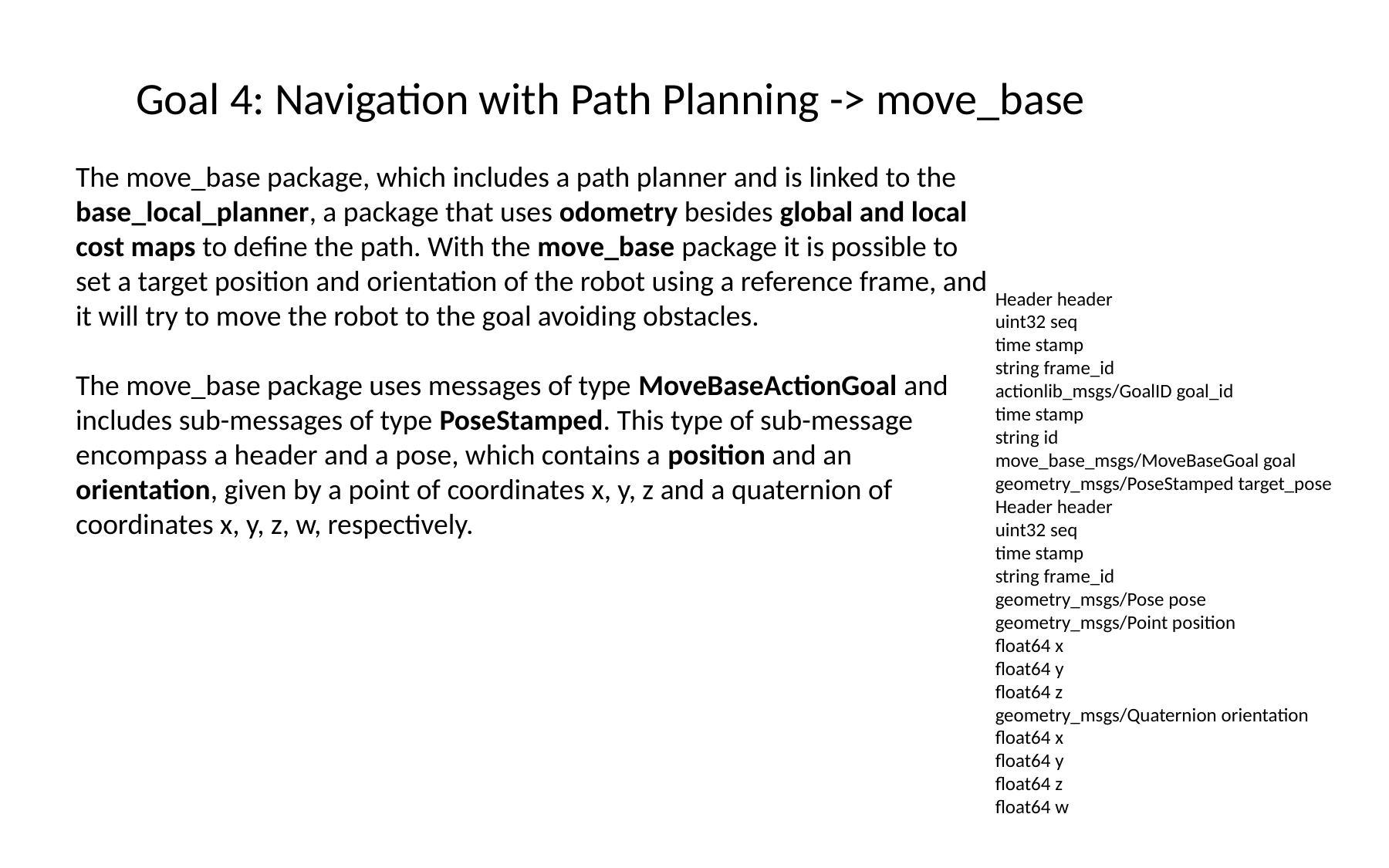

# Goal 4: Navigation with Path Planning -> move_base
The move_base package, which includes a path planner and is linked to the base_local_planner, a package that uses odometry besides global and local cost maps to define the path. With the move_base package it is possible to set a target position and orientation of the robot using a reference frame, and it will try to move the robot to the goal avoiding obstacles.

The move_base package uses messages of type MoveBaseActionGoal and includes sub-messages of type PoseStamped. This type of sub-message encompass a header and a pose, which contains a position and an orientation, given by a point of coordinates x, y, z and a quaternion of coordinates x, y, z, w, respectively.
Header header
uint32 seq
time stamp
string frame_id
actionlib_msgs/GoalID goal_id
time stamp
string id
move_base_msgs/MoveBaseGoal goal
geometry_msgs/PoseStamped target_pose
Header header
uint32 seq
time stamp
string frame_id
geometry_msgs/Pose pose
geometry_msgs/Point position
float64 x
float64 y
float64 z
geometry_msgs/Quaternion orientation
float64 x
float64 y
float64 z
float64 w